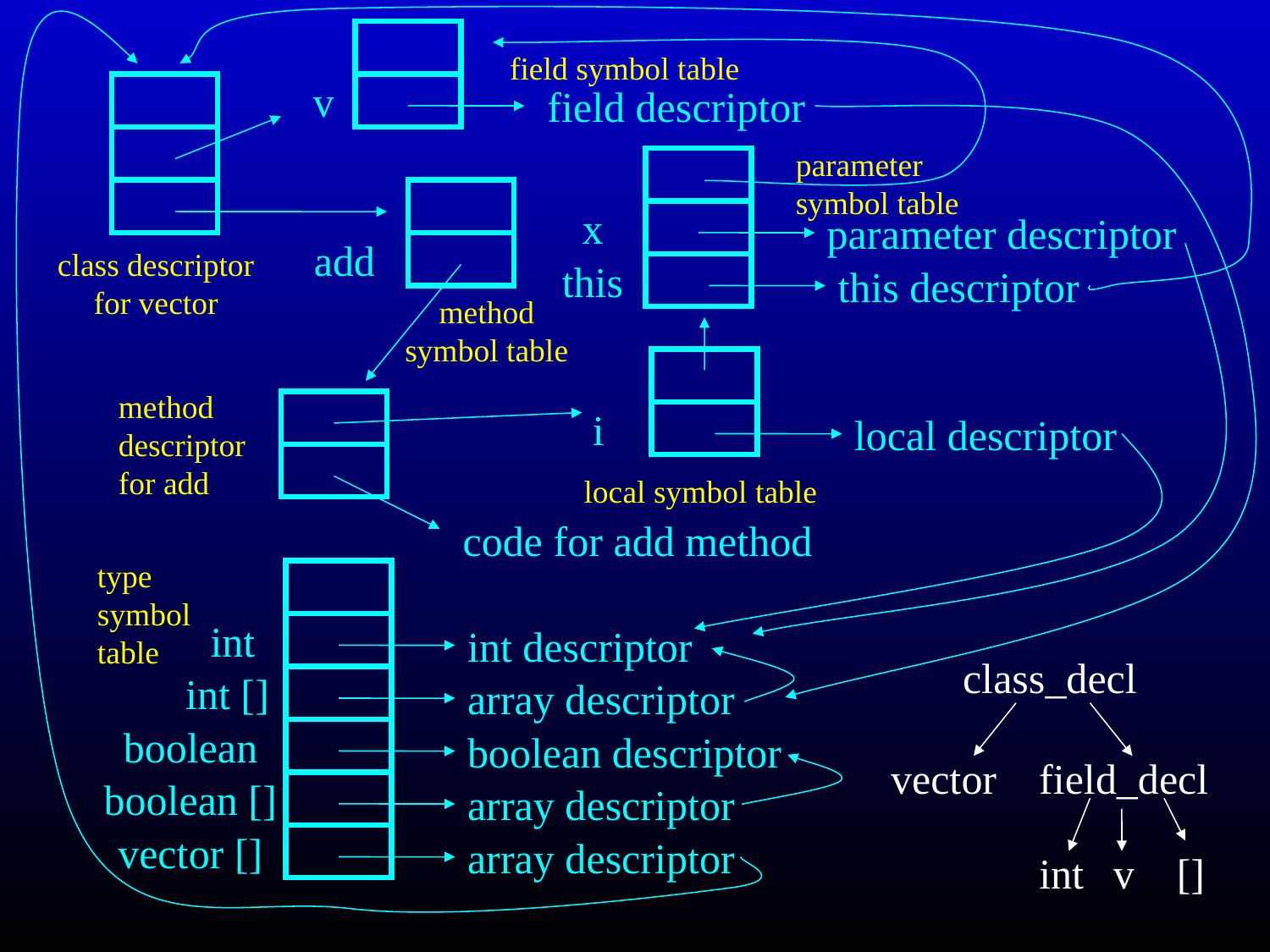

field symbol table

v

field descriptor

parameter
symbol table

x

parameter descriptor

add

this

this descriptor
class descriptor
for vector

method symbol table

method
descriptor
for add

i

local descriptor

local symbol table

code for add method
type
symbol
table

int

int descriptor

class_decl

int []

array descriptor

boolean

boolean descriptor
vector
field_decl

boolean []

array descriptor

vector []

array descriptor
int
v
[]